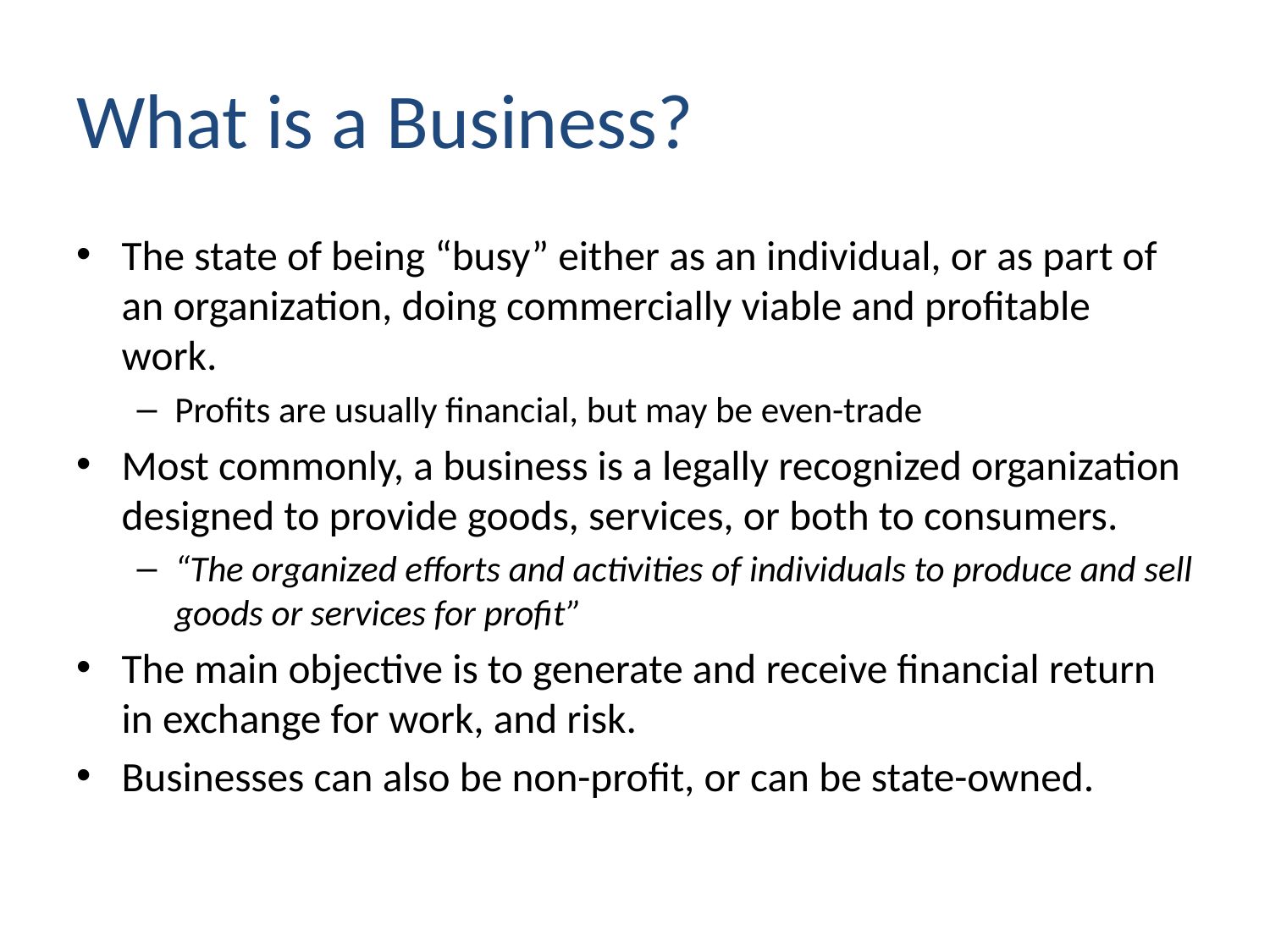

# What is a Business?
The state of being “busy” either as an individual, or as part of an organization, doing commercially viable and profitable work.
Profits are usually financial, but may be even-trade
Most commonly, a business is a legally recognized organization designed to provide goods, services, or both to consumers.
“The organized efforts and activities of individuals to produce and sell goods or services for profit”
The main objective is to generate and receive financial return in exchange for work, and risk.
Businesses can also be non-profit, or can be state-owned.